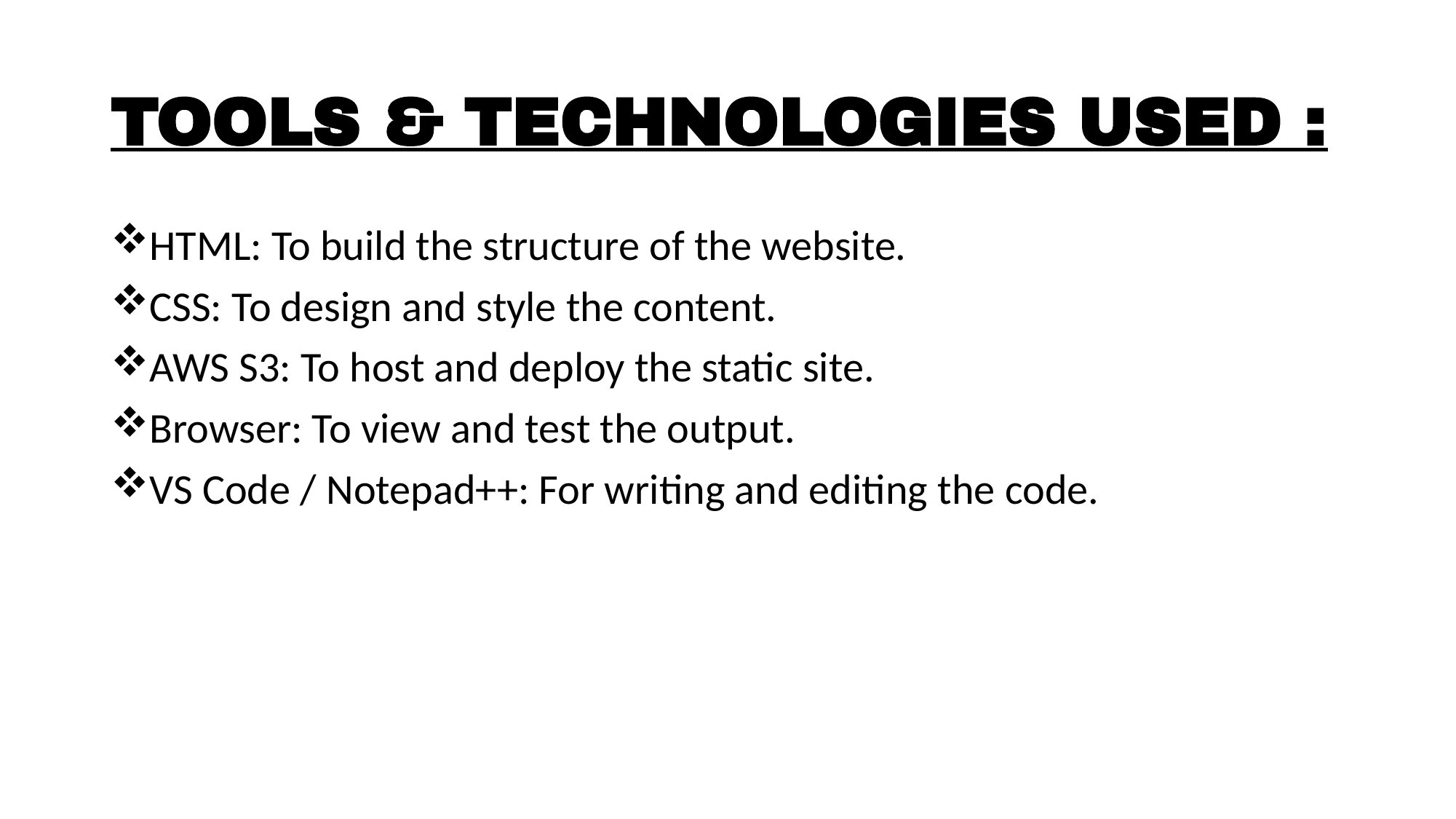

# TOOLS & TECHNOLOGIES USED :
HTML: To build the structure of the website.
CSS: To design and style the content.
AWS S3: To host and deploy the static site.
Browser: To view and test the output.
VS Code / Notepad++: For writing and editing the code.